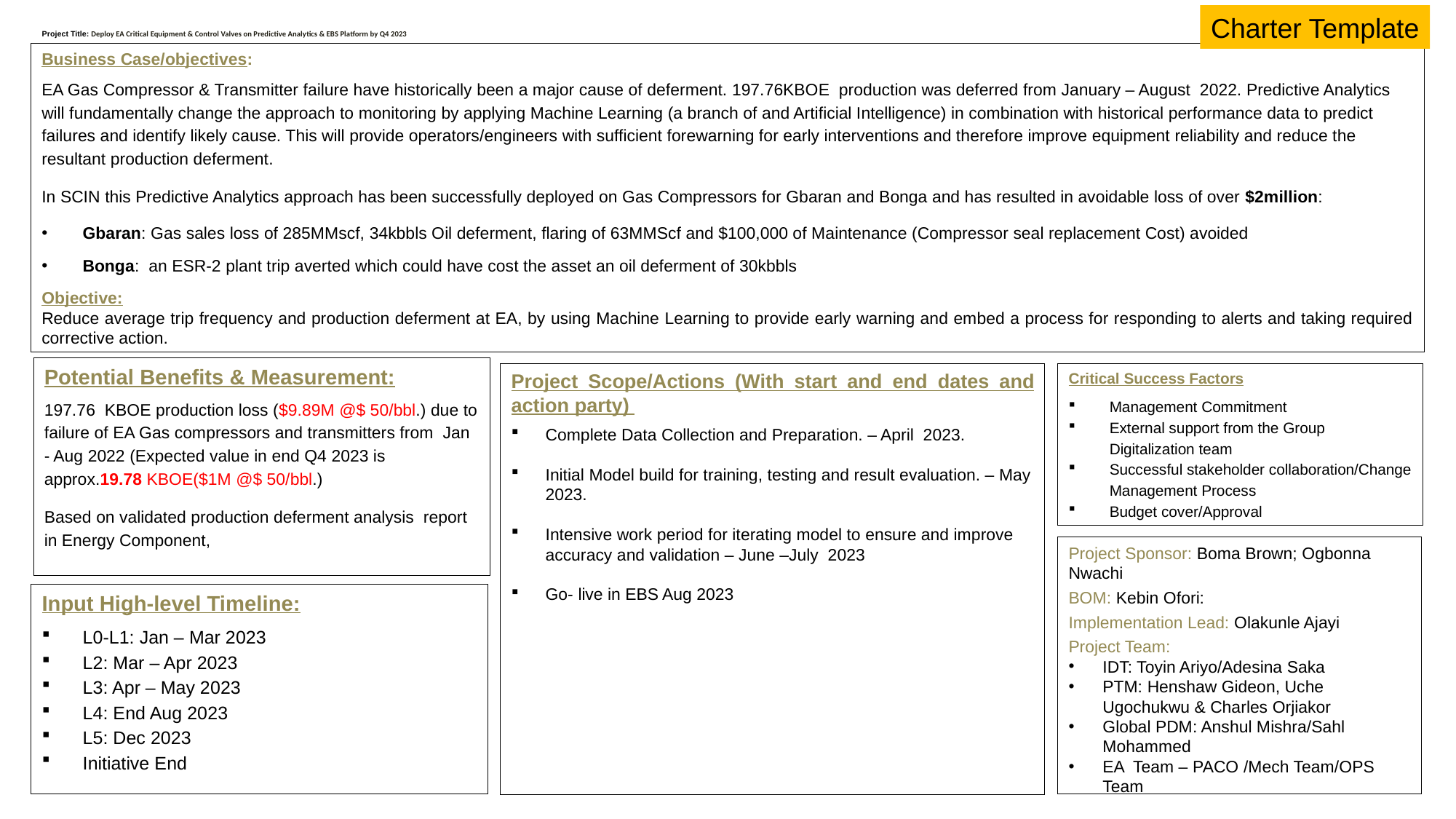

Project Title: Deploy EA Critical Equipment & Control Valves on Predictive Analytics & EBS Platform by Q4 2023

Charter Template
Business Case/objectives:
EA Gas Compressor & Transmitter failure have historically been a major cause of deferment. 197.76KBOE  production was deferred from January – August  2022. Predictive Analytics will fundamentally change the approach to monitoring by applying Machine Learning (a branch of and Artificial Intelligence) in combination with historical performance data to predict failures and identify likely cause. This will provide operators/engineers with sufficient forewarning for early interventions and therefore improve equipment reliability and reduce the resultant production deferment.
In SCIN this Predictive Analytics approach has been successfully deployed on Gas Compressors for Gbaran and Bonga and has resulted in avoidable loss of over $2million:
Gbaran: Gas sales loss of 285MMscf, 34kbbls Oil deferment, flaring of 63MMScf and $100,000 of Maintenance (Compressor seal replacement Cost) avoided
Bonga:  an ESR-2 plant trip averted which could have cost the asset an oil deferment of 30kbbls
Objective:
Reduce average trip frequency and production deferment at EA, by using Machine Learning to provide early warning and embed a process for responding to alerts and taking required corrective action.

Potential Benefits & Measurement:
197.76  KBOE production loss ($9.89M @$ 50/bbl.) due to failure of EA Gas compressors and transmitters from  Jan - Aug 2022 (Expected value in end Q4 2023 is approx.19.78 KBOE($1M @$ 50/bbl.)
Based on validated production deferment analysis  report in Energy Component,
Project Scope/Actions (With start and end dates and action party)
Complete Data Collection and Preparation. – April  2023.

Initial Model build for training, testing and result evaluation. – May 2023.

Intensive work period for iterating model to ensure and improve accuracy and validation – June –July  2023

Go- live in EBS Aug 2023

Critical Success Factors
Management Commitment
External support from the Group Digitalization team
Successful stakeholder collaboration/Change Management Process
Budget cover/Approval

Project Sponsor: Boma Brown; Ogbonna Nwachi
BOM: Kebin Ofori:
Implementation Lead: Olakunle Ajayi
Project Team:
IDT: Toyin Ariyo/Adesina Saka
PTM: Henshaw Gideon, Uche Ugochukwu & Charles Orjiakor
Global PDM: Anshul Mishra/Sahl Mohammed
EA  Team – PACO /Mech Team/OPS Team
Input High-level Timeline:
L0-L1: Jan – Mar 2023
L2: Mar – Apr 2023
L3: Apr – May 2023
L4: End Aug 2023
L5: Dec 2023
Initiative End